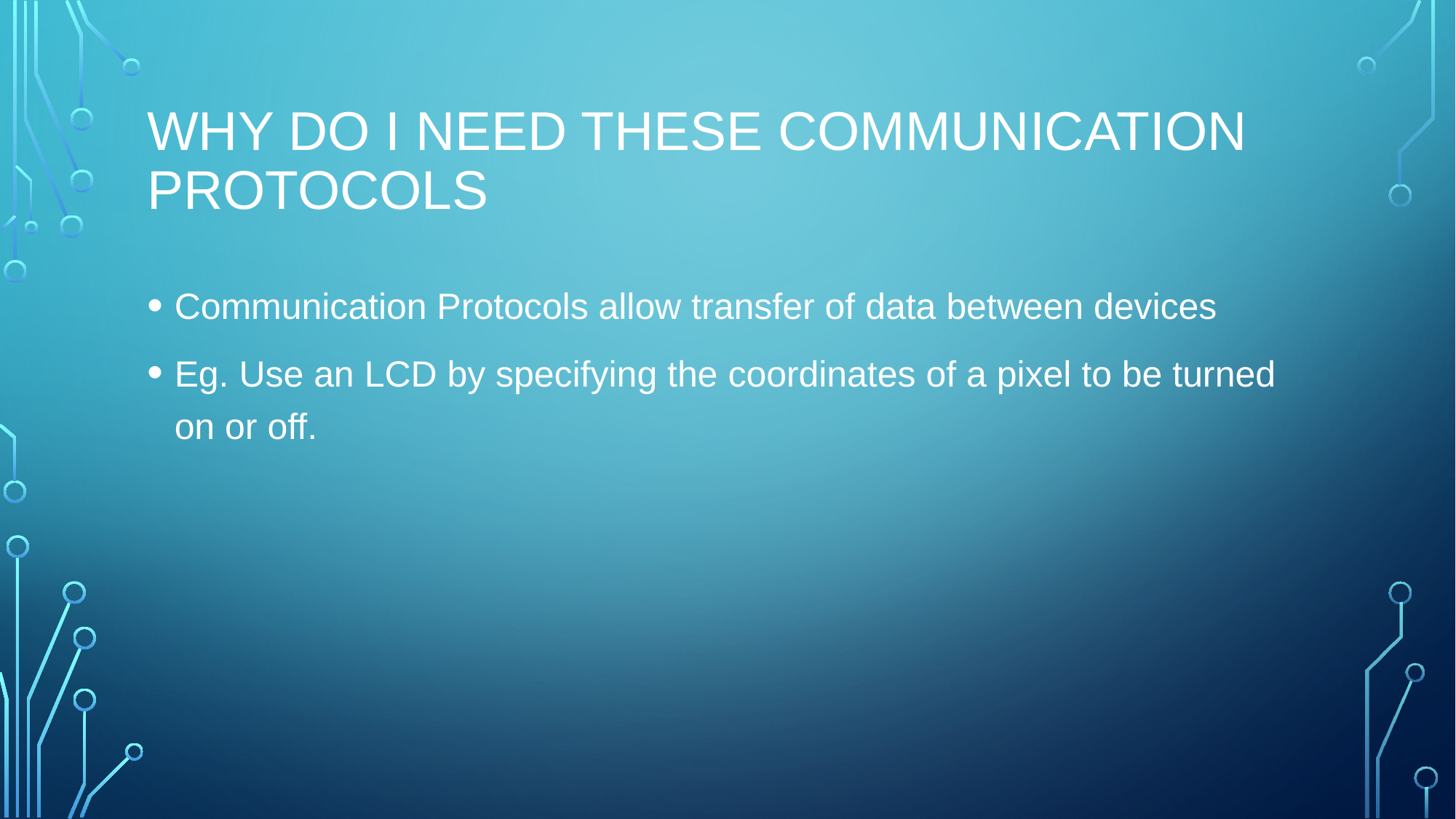

# Why Do I need these communication Protocols
Communication Protocols allow transfer of data between devices
Eg. Use an LCD by specifying the coordinates of a pixel to be turned on or off.